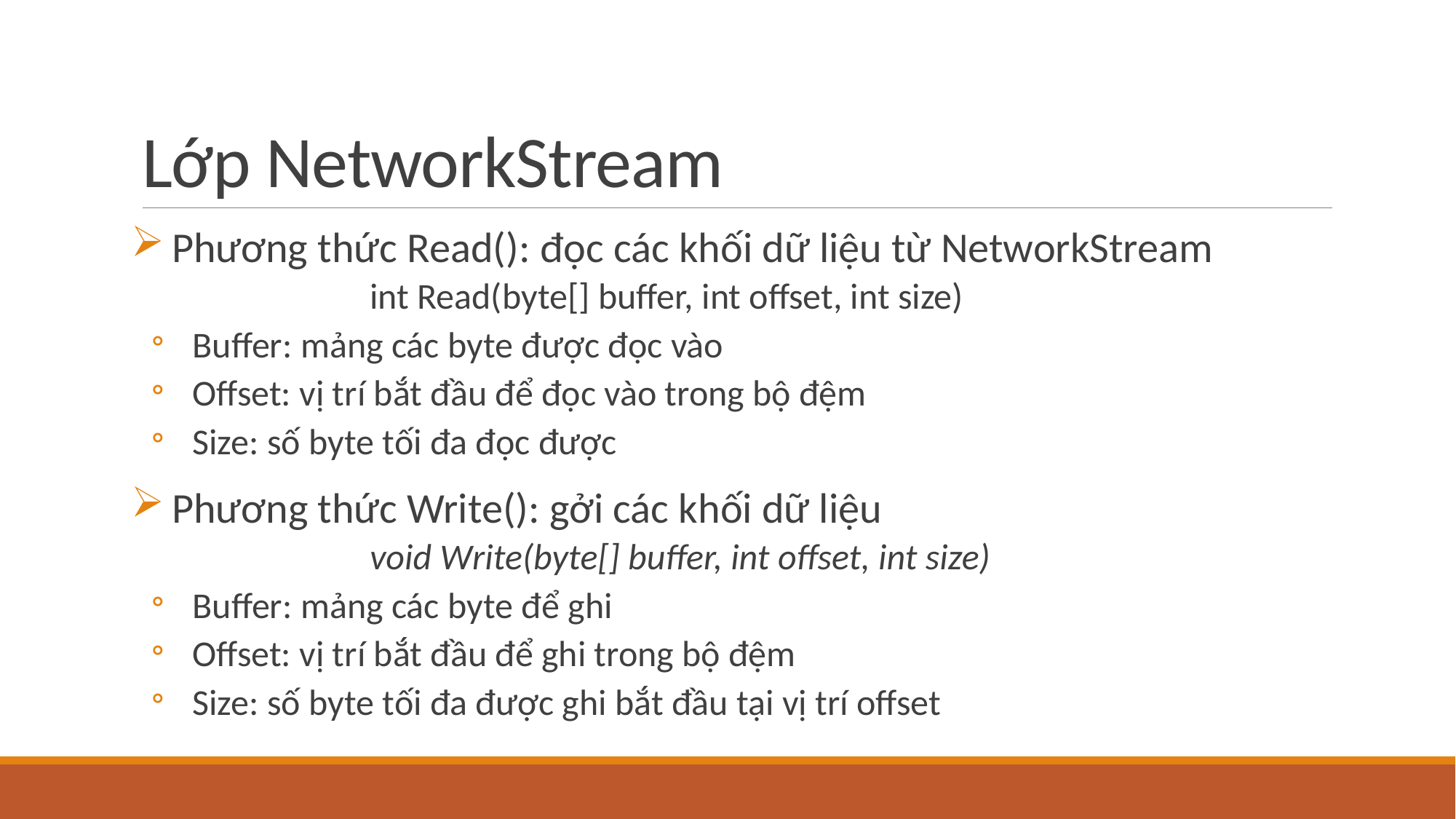

# Lớp NetworkStream
Phương thức Read(): đọc các khối dữ liệu từ NetworkStream
		int Read(byte[] buffer, int offset, int size)
Buffer: mảng các byte được đọc vào
Offset: vị trí bắt đầu để đọc vào trong bộ đệm
Size: số byte tối đa đọc được
Phương thức Write(): gởi các khối dữ liệu
		void Write(byte[] buffer, int offset, int size)
Buffer: mảng các byte để ghi
Offset: vị trí bắt đầu để ghi trong bộ đệm
Size: số byte tối đa được ghi bắt đầu tại vị trí offset